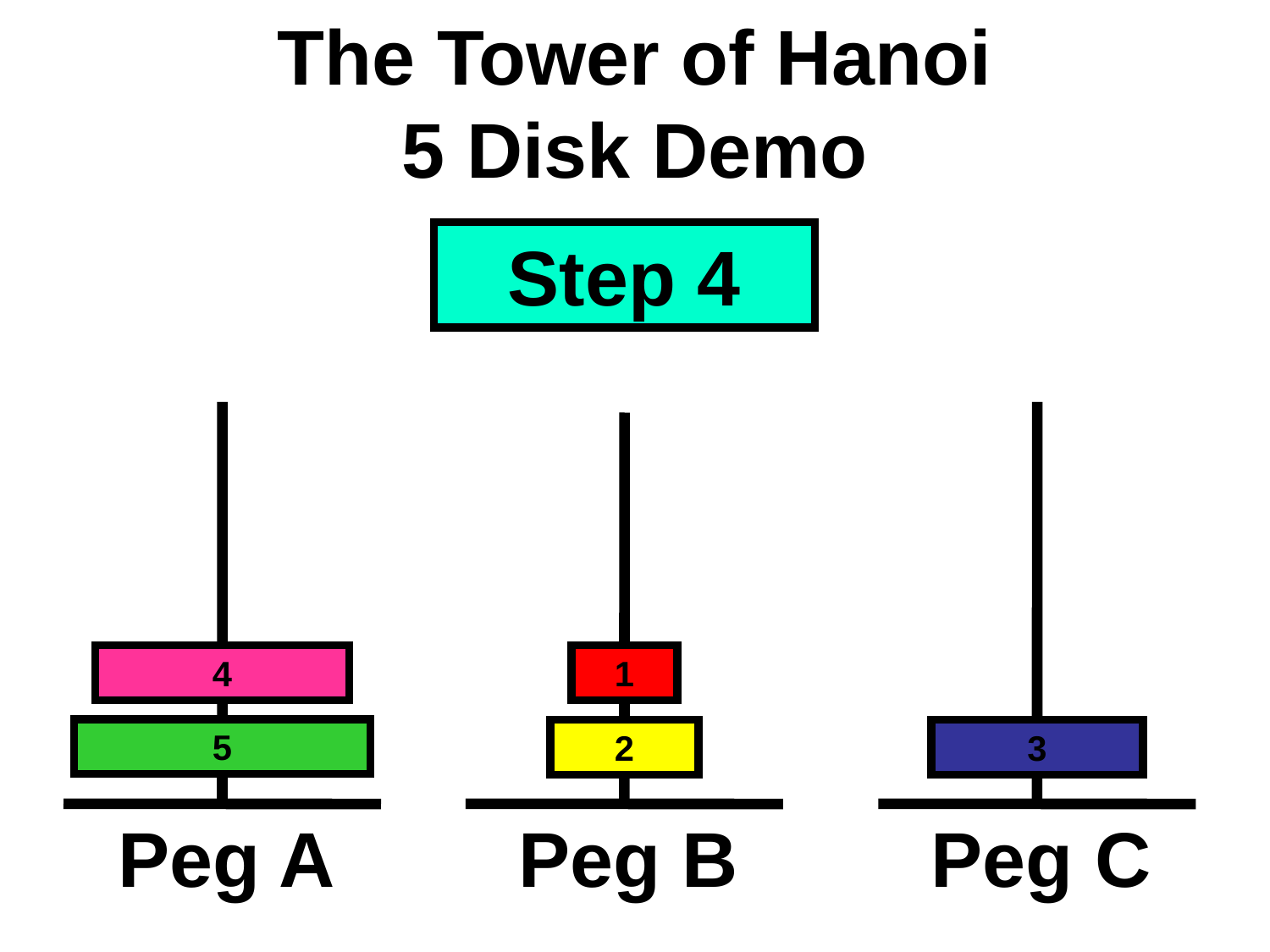

# The Tower of Hanoi 5 Disk Demo
Step 4

4
1
5
2
3

Peg A

Peg B

Peg C